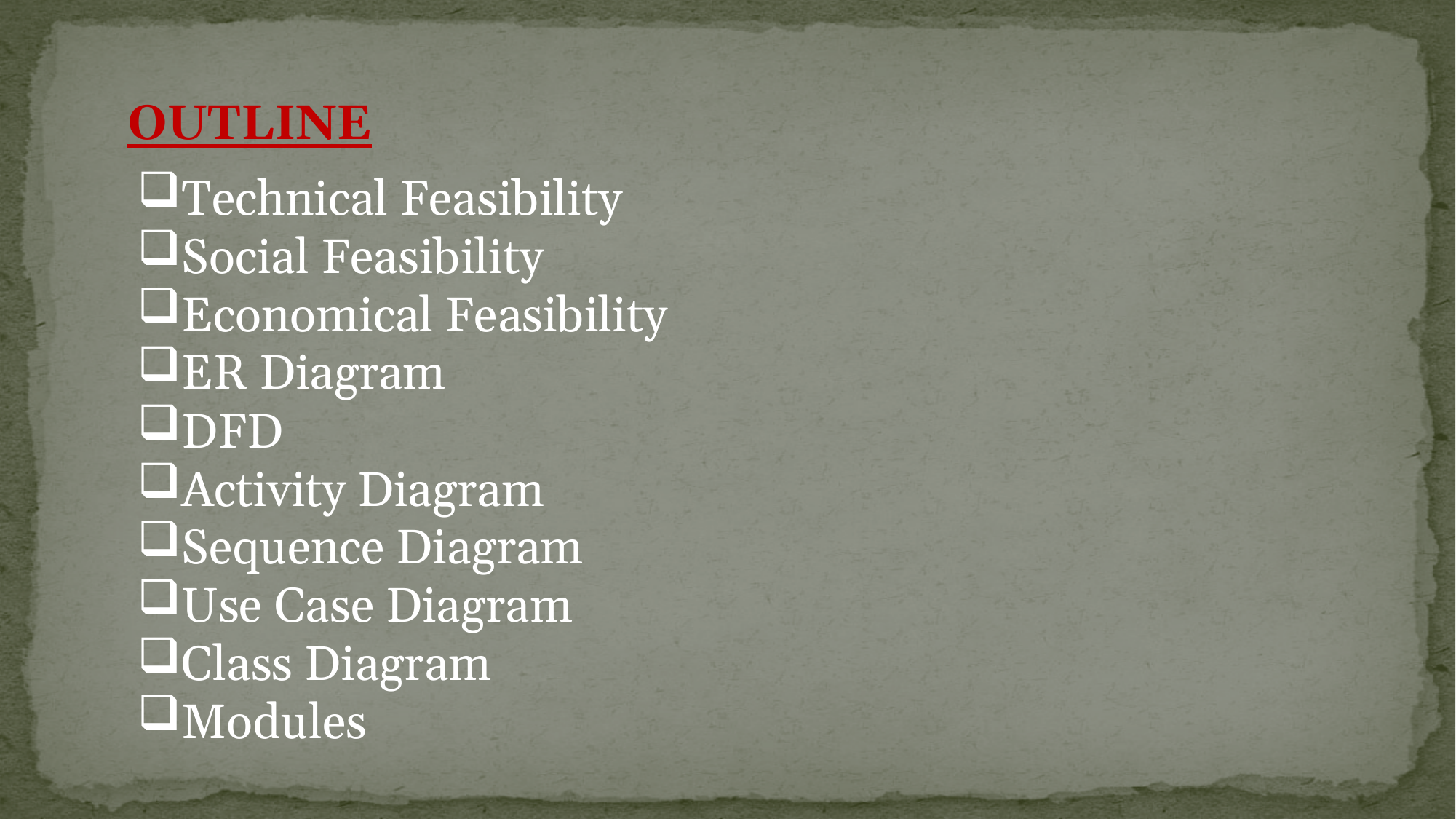

OUTLINE
Technical Feasibility
Social Feasibility
Economical Feasibility
ER Diagram
DFD
Activity Diagram
Sequence Diagram
Use Case Diagram
Class Diagram
Modules